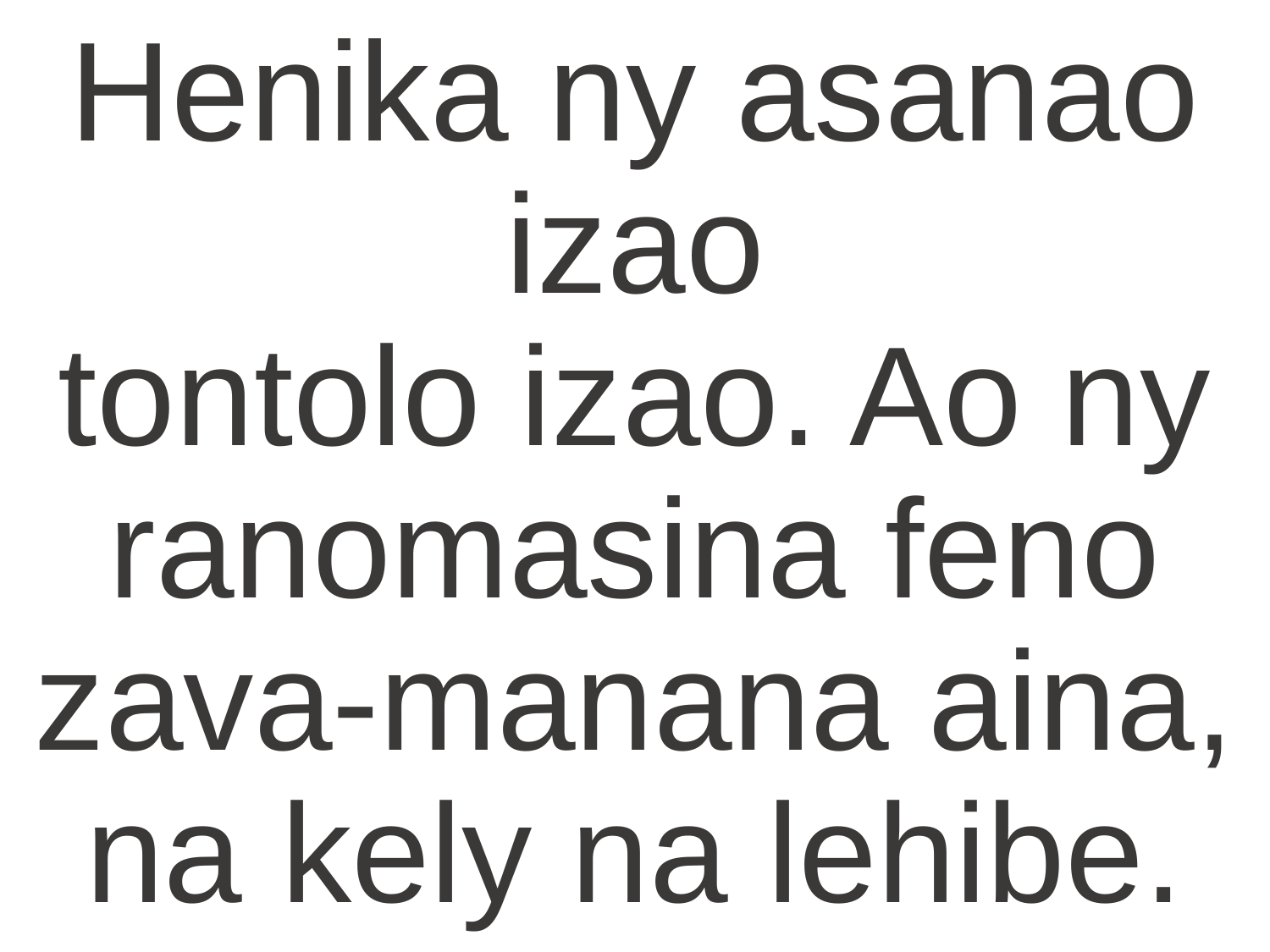

Henika ny asanao izao
tontolo izao. Ao ny ranomasina feno
zava-manana aina, na kely na lehibe.